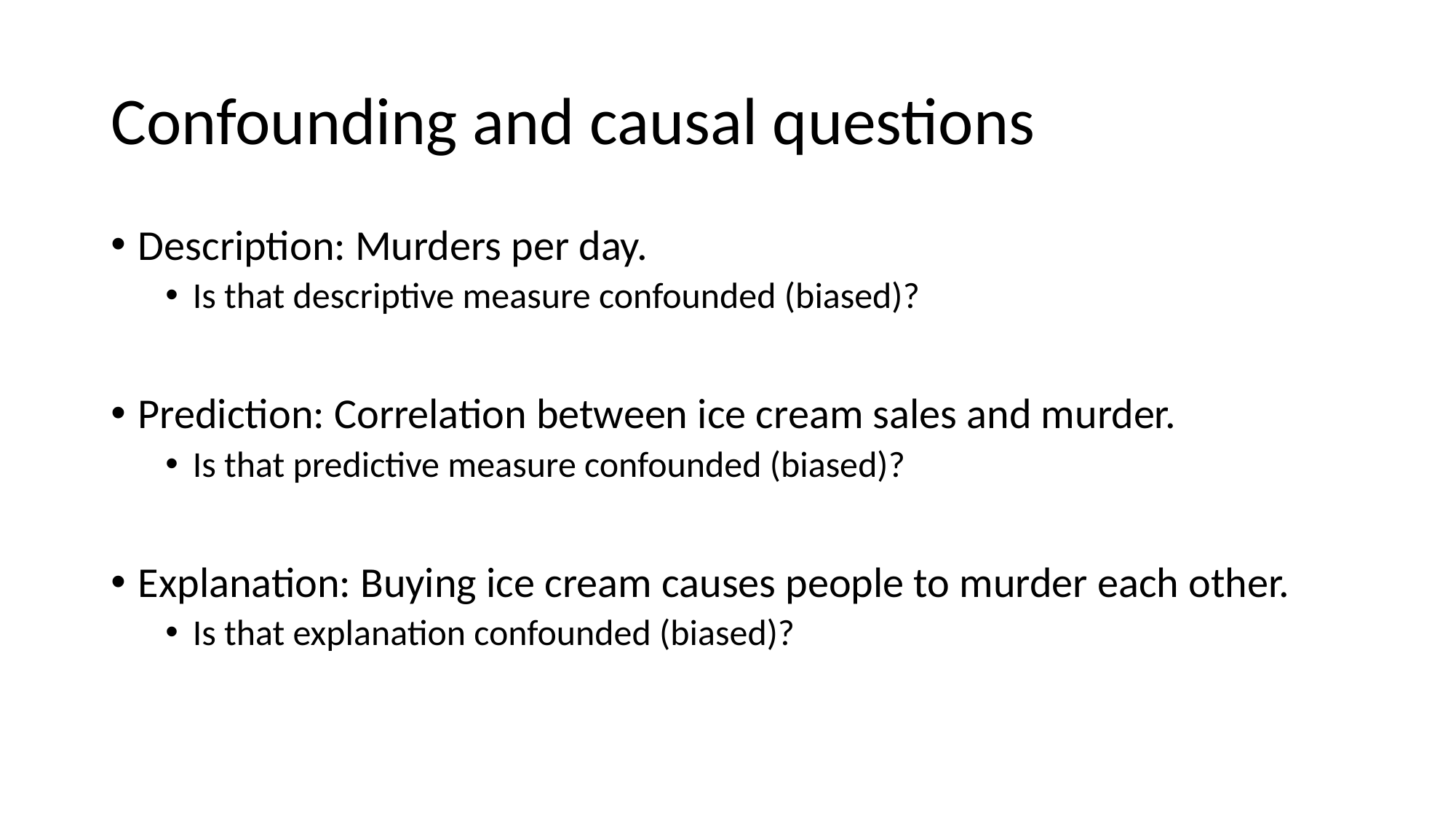

# Confounding and causal questions
Description: Murders per day.
Is that descriptive measure confounded (biased)?

Prediction: Correlation between ice cream sales and murder.
Is that predictive measure confounded (biased)?

Explanation: Buying ice cream causes people to murder each other.
Is that explanation confounded (biased)?